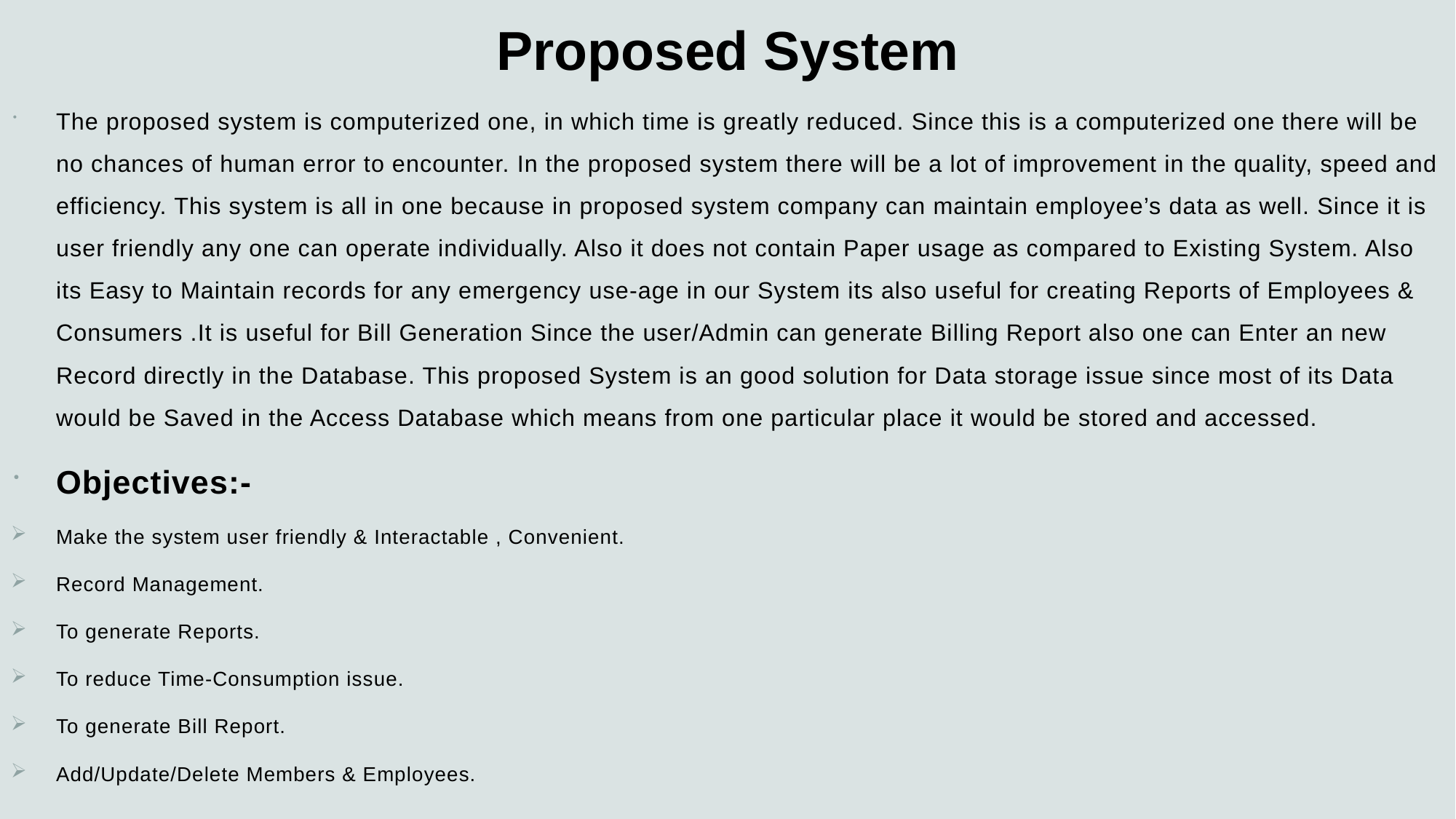

# Proposed System
The proposed system is computerized one, in which time is greatly reduced. Since this is a computerized one there will be no chances of human error to encounter. In the proposed system there will be a lot of improvement in the quality, speed and efficiency. This system is all in one because in proposed system company can maintain employee’s data as well. Since it is user friendly any one can operate individually. Also it does not contain Paper usage as compared to Existing System. Also its Easy to Maintain records for any emergency use-age in our System its also useful for creating Reports of Employees & Consumers .It is useful for Bill Generation Since the user/Admin can generate Billing Report also one can Enter an new Record directly in the Database. This proposed System is an good solution for Data storage issue since most of its Data would be Saved in the Access Database which means from one particular place it would be stored and accessed.
Objectives:-
Make the system user friendly & Interactable , Convenient.
Record Management.
To generate Reports.
To reduce Time-Consumption issue.
To generate Bill Report.
Add/Update/Delete Members & Employees.